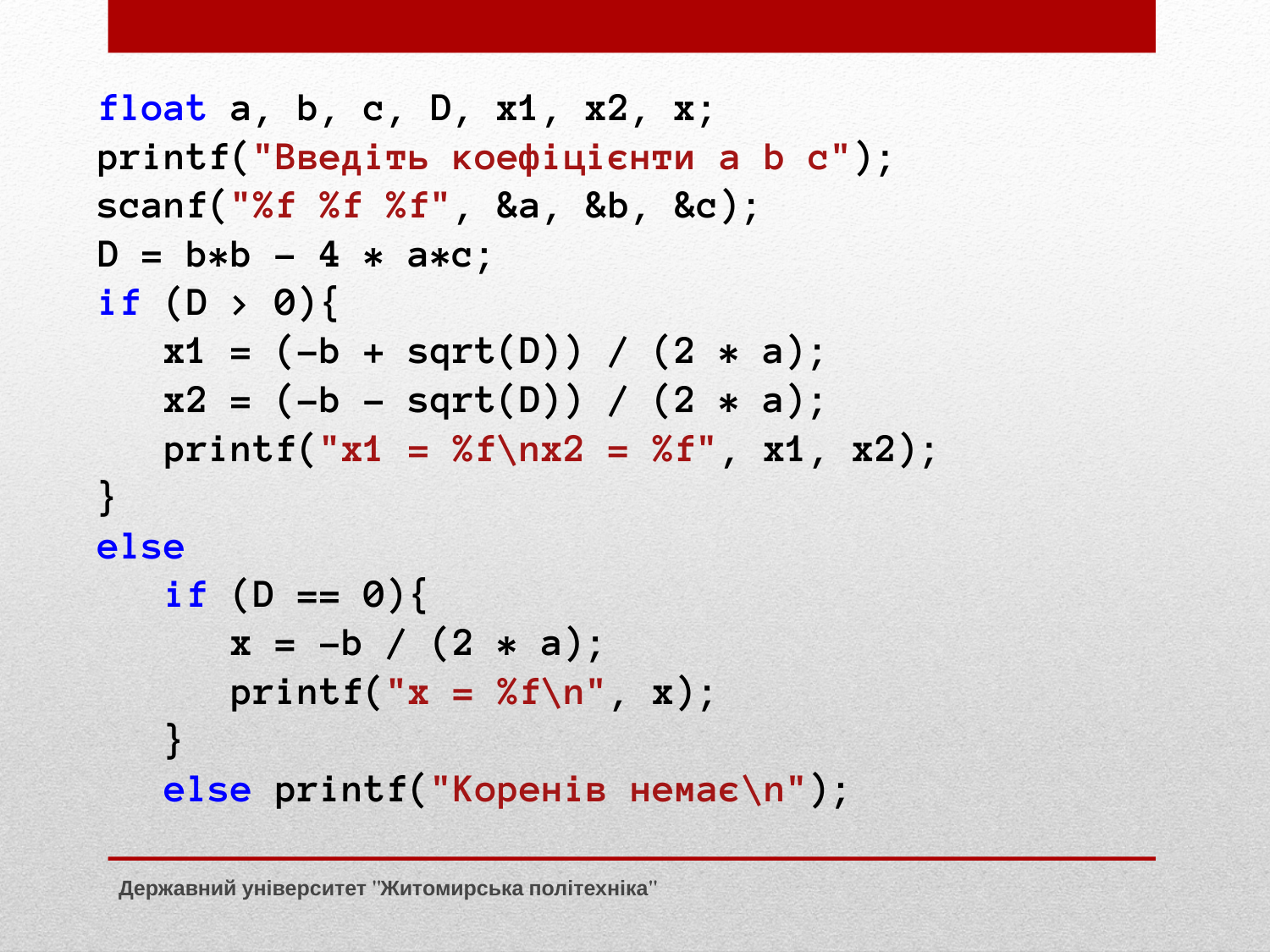

float a, b, c, D, x1, x2, x;
printf("Введіть коефіцієнти a b c");
scanf("%f %f %f", &a, &b, &c);
D = b*b - 4 * a*c;
if (D > 0){
   x1 = (-b + sqrt(D)) / (2 * a);
   x2 = (-b - sqrt(D)) / (2 * a);
   printf("x1 = %f\nx2 = %f", x1, x2);
}
else
   if (D == 0){
      x = -b / (2 * a);
      printf("x = %f\n", x);
   }
   else printf("Коренів немає\n");
Державний університет "Житомирська політехніка"